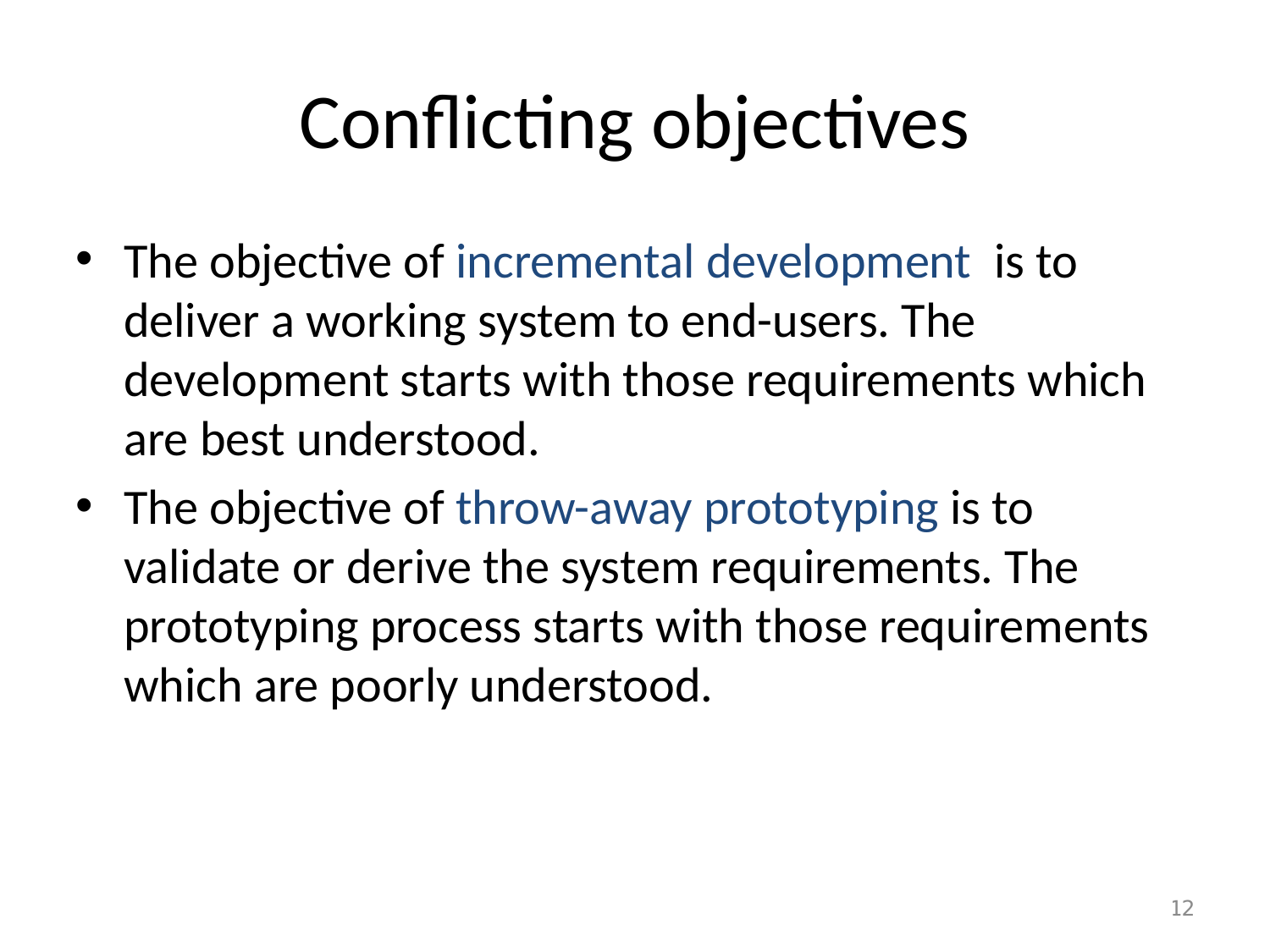

# Conflicting objectives
The objective of incremental development  is to deliver a working system to end-users. The development starts with those requirements which are best understood.
The objective of throw-away prototyping is to validate or derive the system requirements. The prototyping process starts with those requirements which are poorly understood.
12